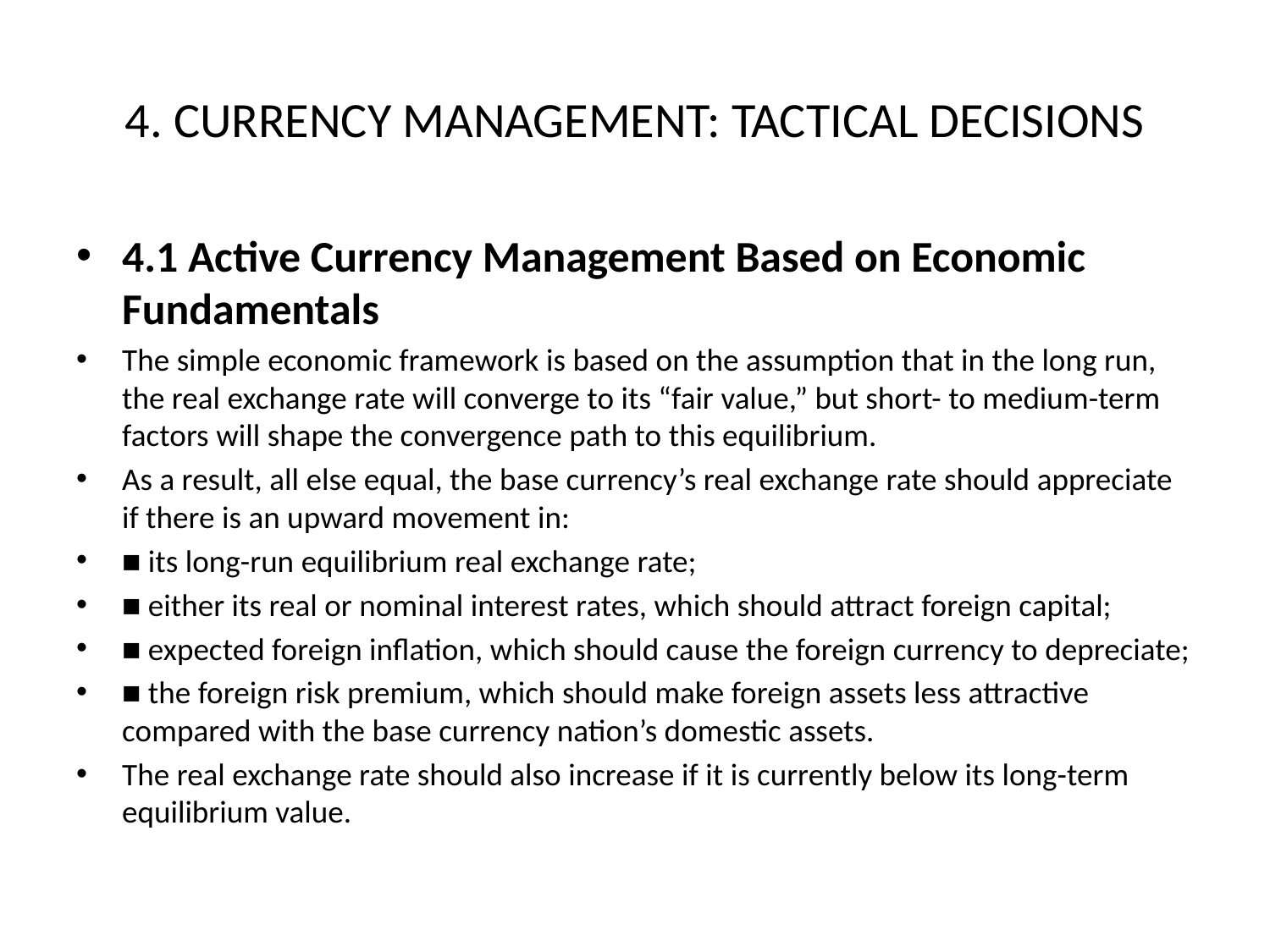

# 4. CURRENCY MANAGEMENT: TACTICAL DECISIONS
4.1 Active Currency Management Based on Economic Fundamentals
The simple economic framework is based on the assumption that in the long run, the real exchange rate will converge to its “fair value,” but short- to medium-term factors will shape the convergence path to this equilibrium.
As a result, all else equal, the base currency’s real exchange rate should appreciate if there is an upward movement in:
■ its long-run equilibrium real exchange rate;
■ either its real or nominal interest rates, which should attract foreign capital;
■ expected foreign inflation, which should cause the foreign currency to depreciate;
■ the foreign risk premium, which should make foreign assets less attractive compared with the base currency nation’s domestic assets.
The real exchange rate should also increase if it is currently below its long-term equilibrium value.